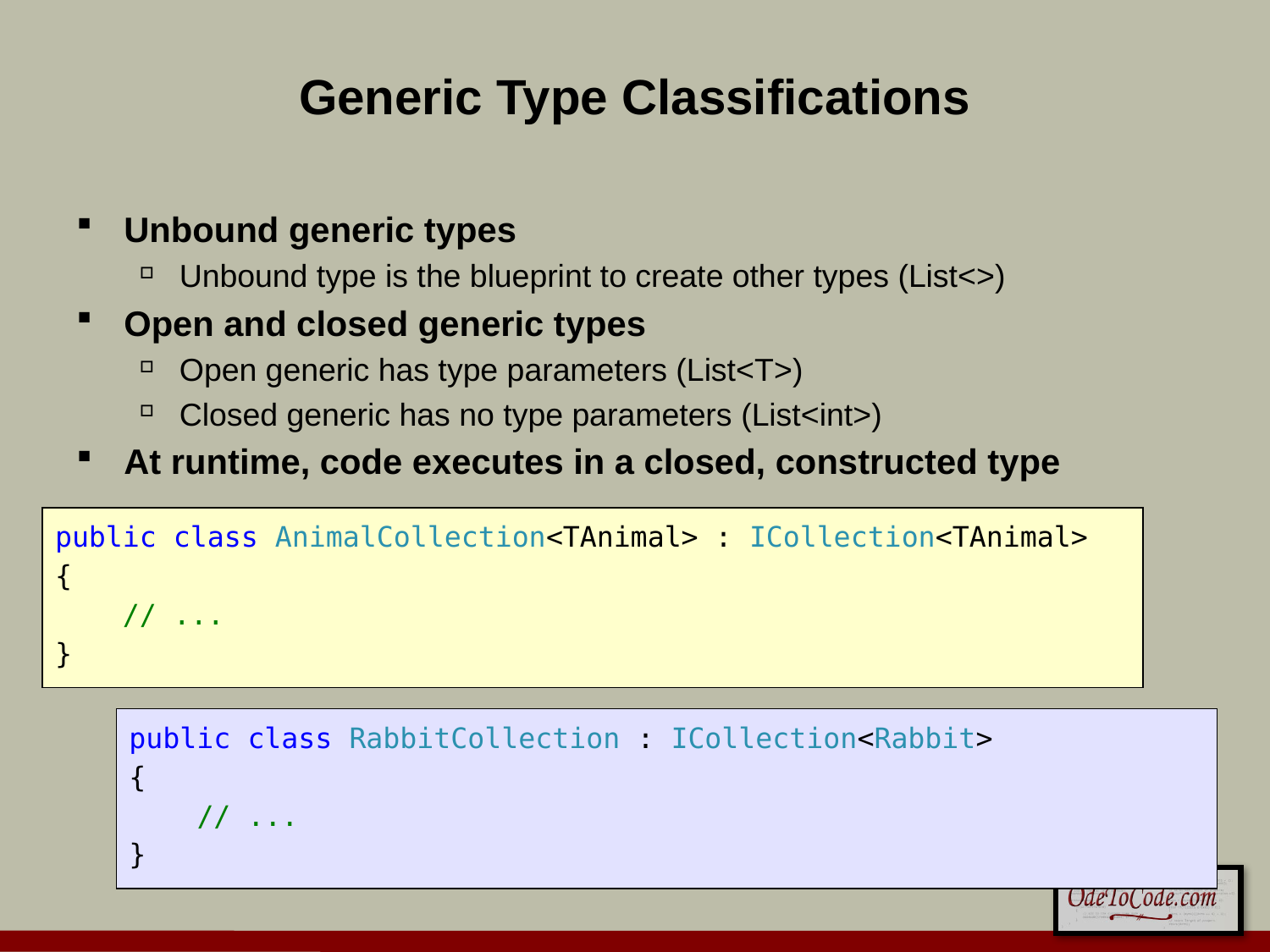

# Generic Type Classifications
Unbound generic types
Unbound type is the blueprint to create other types (List<>)
Open and closed generic types
Open generic has type parameters (List<T>)
Closed generic has no type parameters (List<int>)
At runtime, code executes in a closed, constructed type
public class AnimalCollection<TAnimal> : ICollection<TAnimal>
{
    // ...
}

public class RabbitCollection : ICollection<Rabbit>
{
    // ...
}